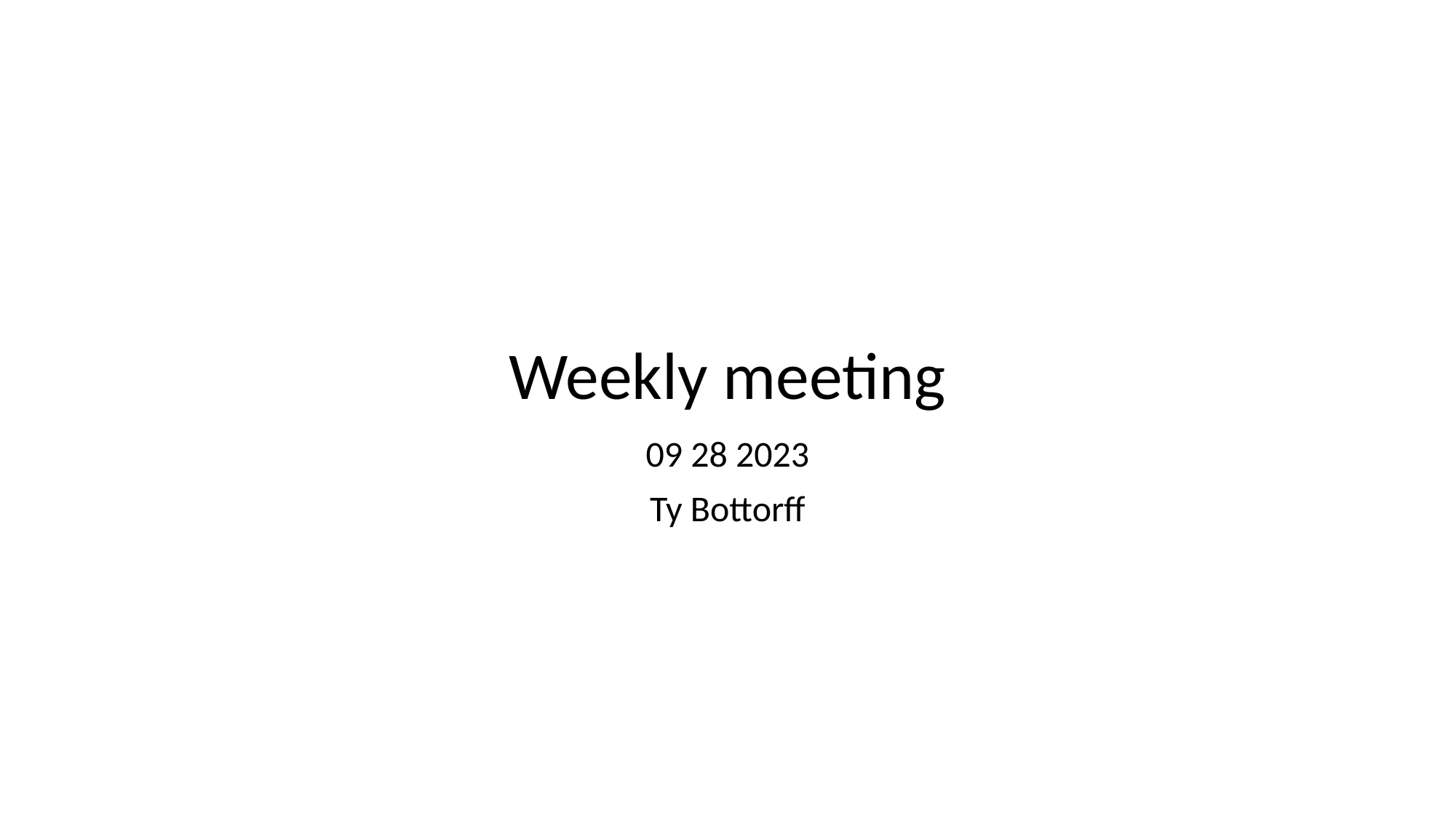

# Weekly meeting
09 28 2023
Ty Bottorff